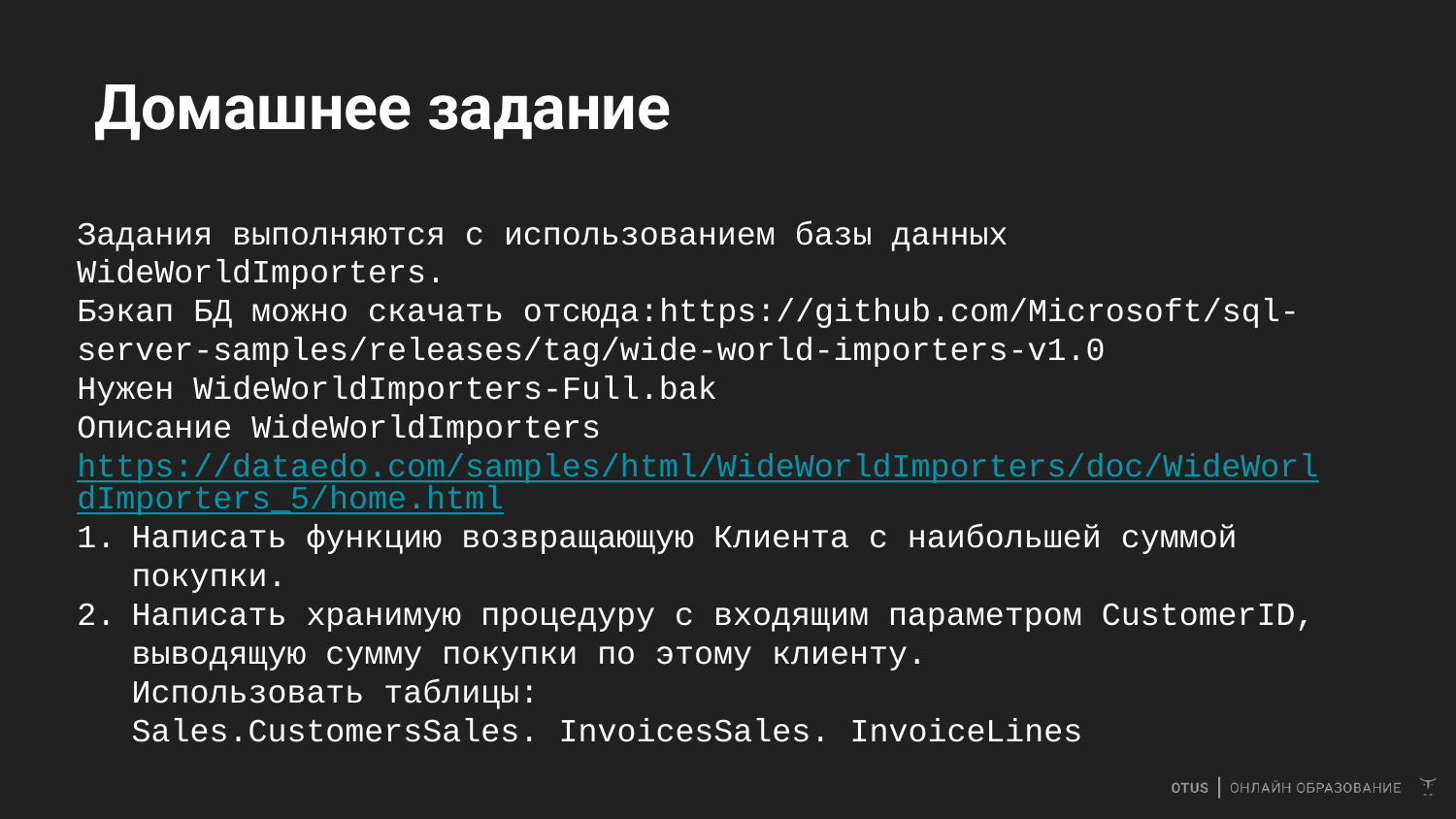

# Домашнее задание
Задания выполняются с использованием базы данных WideWorldImporters.
Бэкап БД можно скачать отсюда:https://github.com/Microsoft/sql-server-samples/releases/tag/wide-world-importers-v1.0
Нужен WideWorldImporters-Full.bak
Описание WideWorldImporters
https://dataedo.com/samples/html/WideWorldImporters/doc/WideWorldImporters_5/home.html
Написать функцию возвращающую Клиента с наибольшей суммой покупки.
Написать хранимую процедуру с входящим параметром СustomerID, выводящую сумму покупки по этому клиенту.
Использовать таблицы:
Sales.CustomersSales. InvoicesSales. InvoiceLines